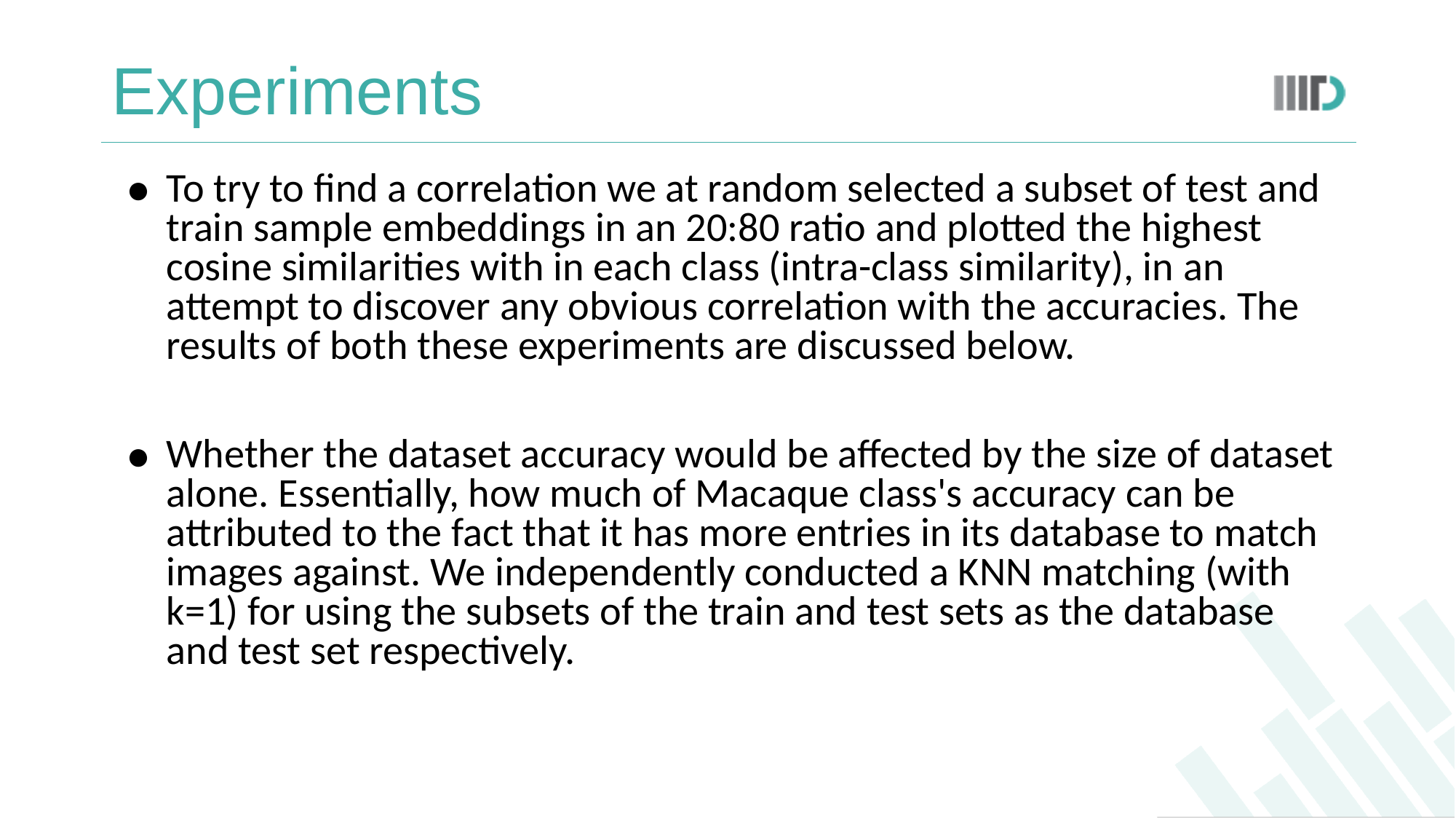

# Experiments
To try to find a correlation we at random selected a subset of test and train sample embeddings in an 20:80 ratio and plotted the highest cosine similarities with in each class (intra-class similarity), in an attempt to discover any obvious correlation with the accuracies. The results of both these experiments are discussed below.

Whether the dataset accuracy would be affected by the size of dataset alone. Essentially, how much of Macaque class's accuracy can be attributed to the fact that it has more entries in its database to match images against. We independently conducted a KNN matching (with k=1) for using the subsets of the train and test sets as the database and test set respectively.